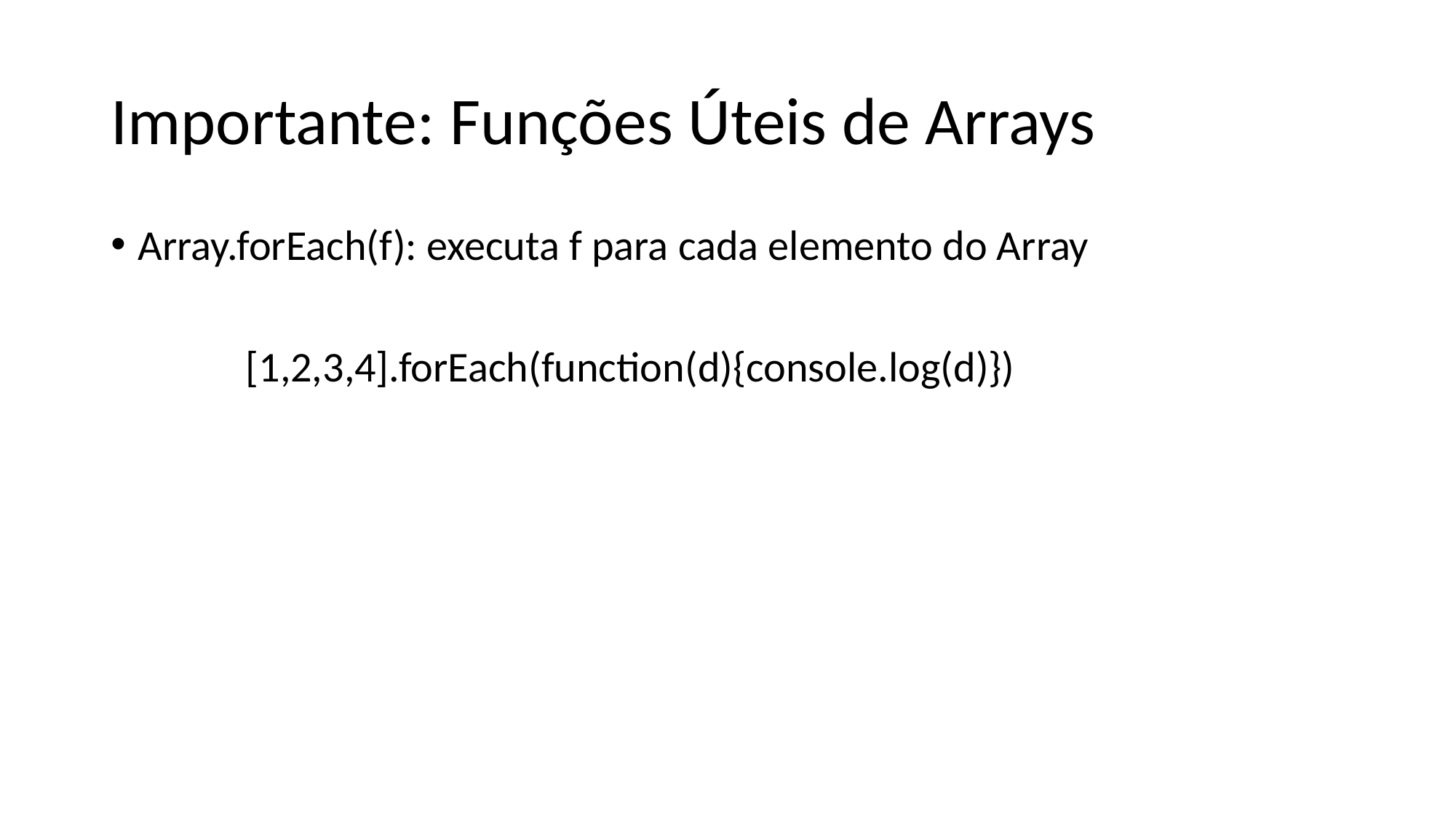

# Importante: Funções Úteis de Arrays
Array.forEach(f): executa f para cada elemento do Array

              [1,2,3,4].forEach(function(d){console.log(d)})